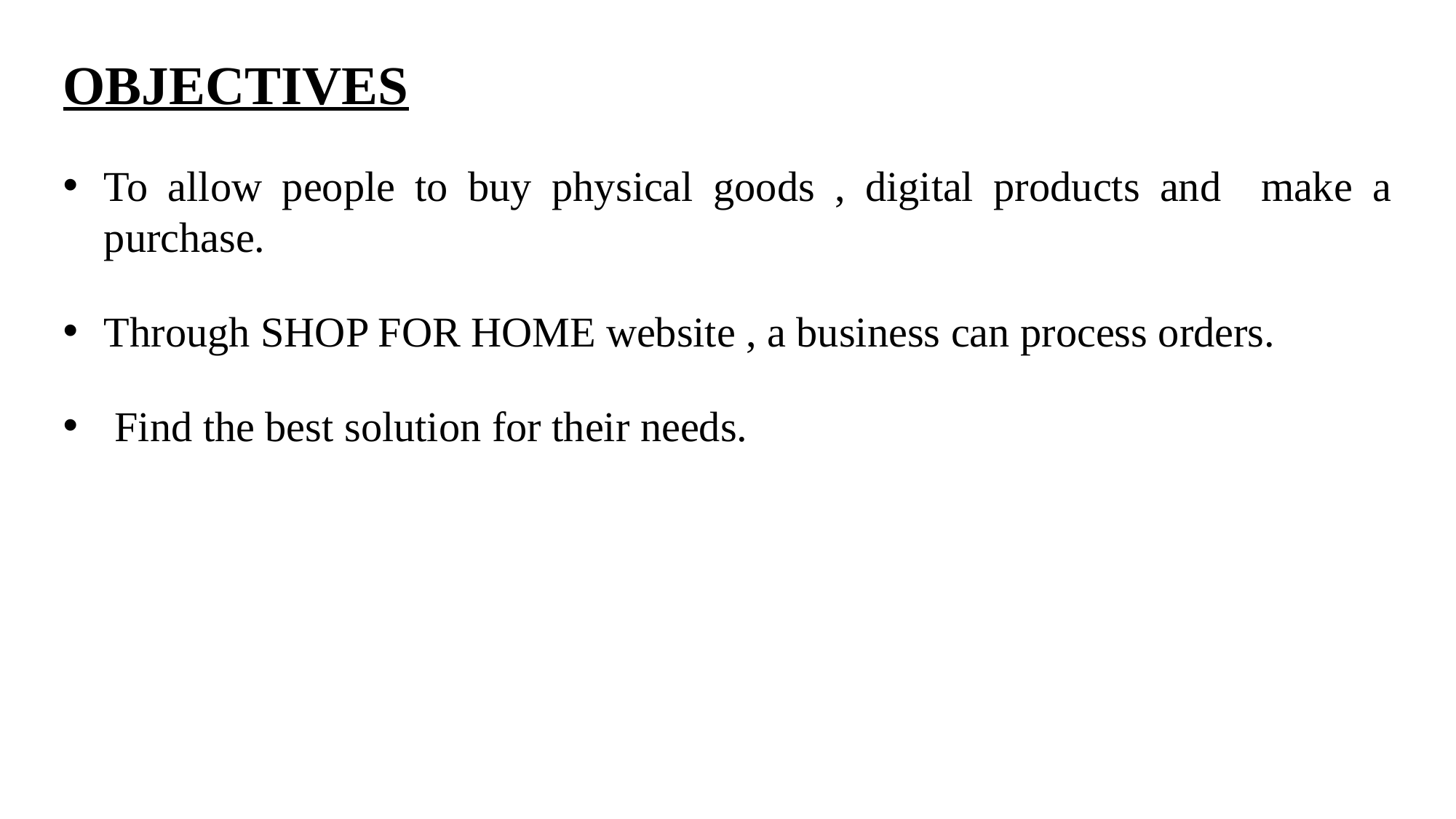

OBJECTIVES

To allow people to buy physical goods , digital products and  make a purchase.

Through SHOP FOR HOME website , a business can process orders.

 Find the best solution for their needs.